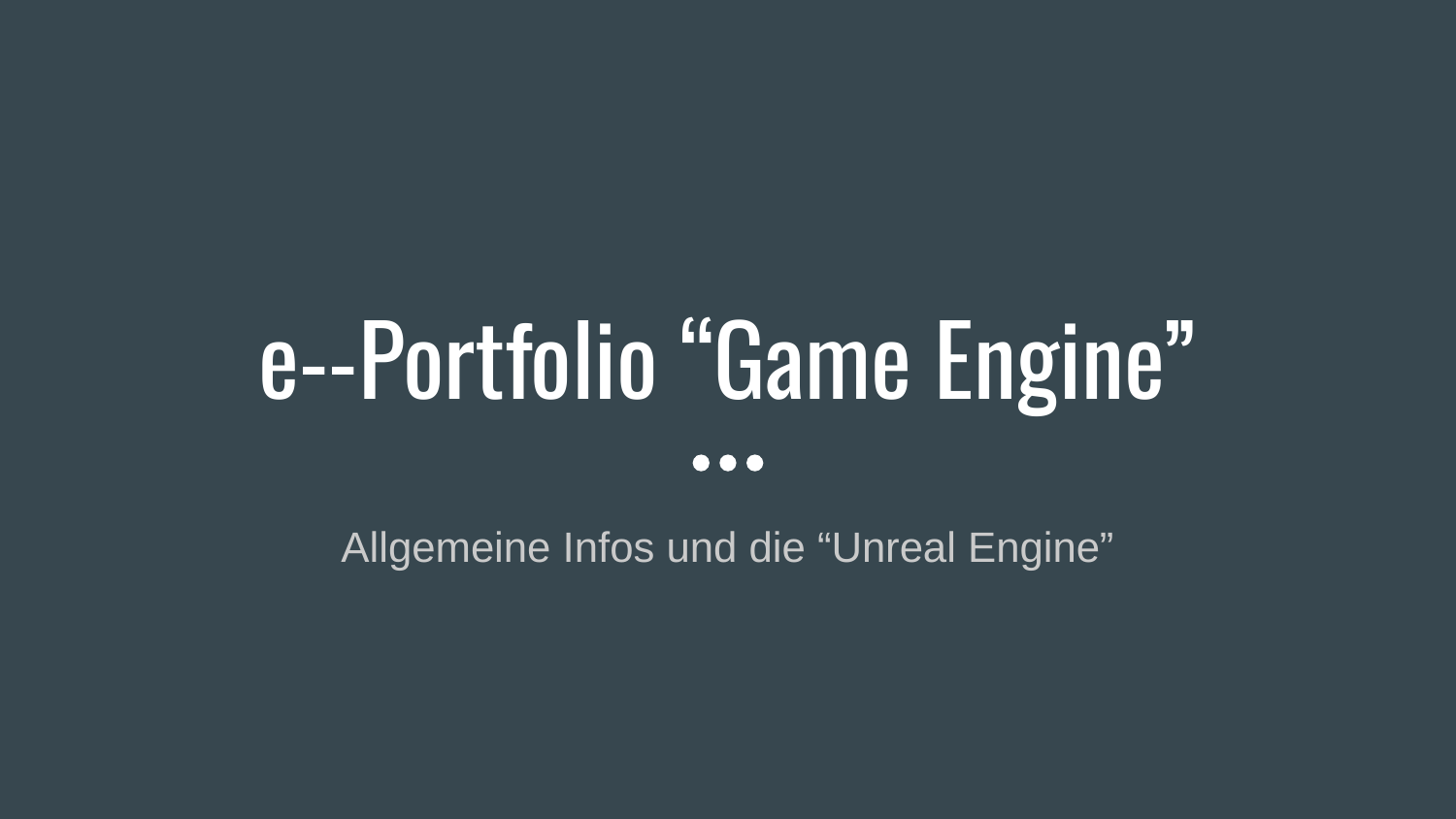

# e--Portfolio “Game Engine”
Allgemeine Infos und die “Unreal Engine”